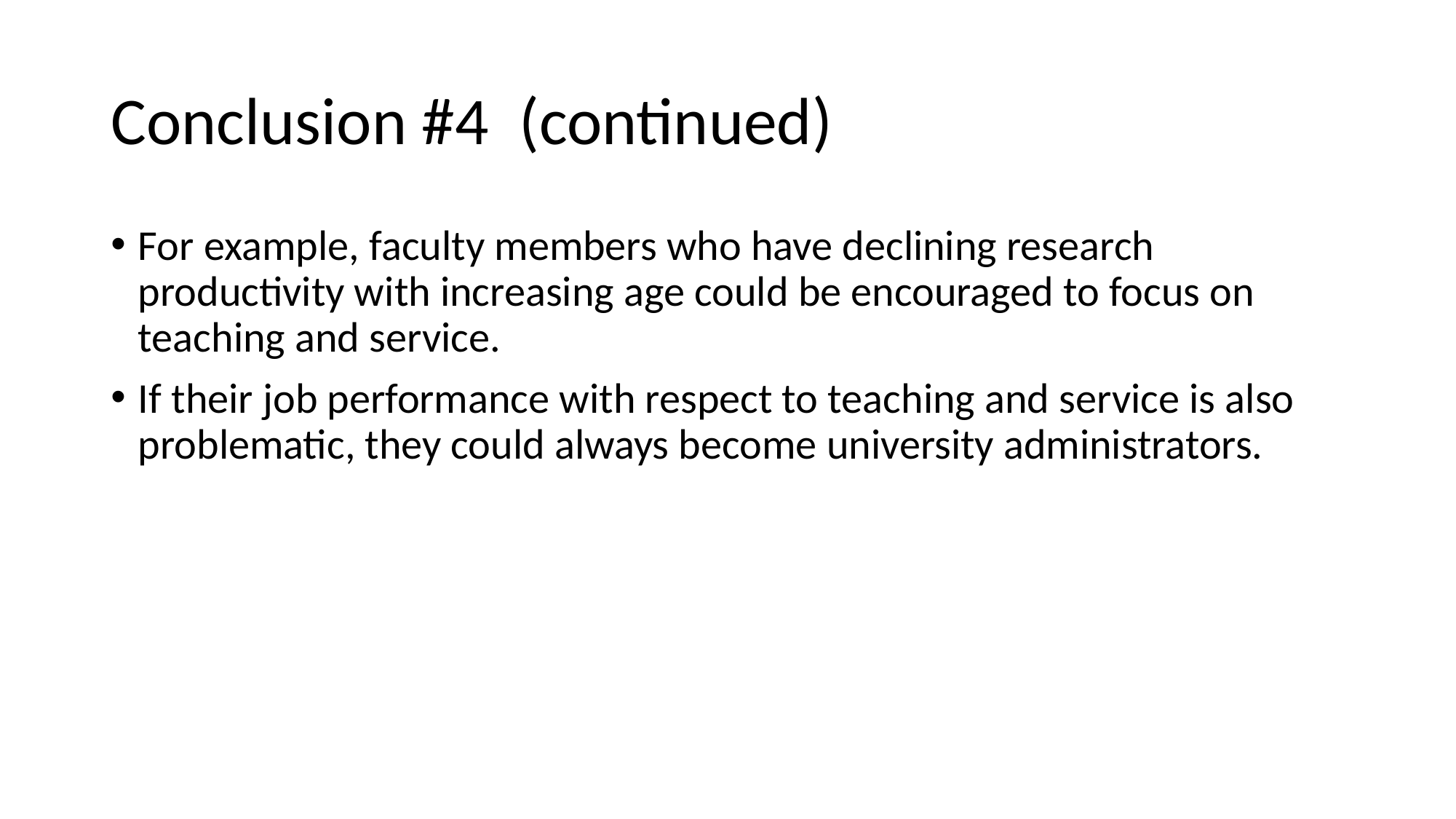

# Conclusion #4  (continued)
For example, faculty members who have declining research productivity with increasing age could be encouraged to focus on teaching and service.
If their job performance with respect to teaching and service is also problematic, they could always become university administrators.